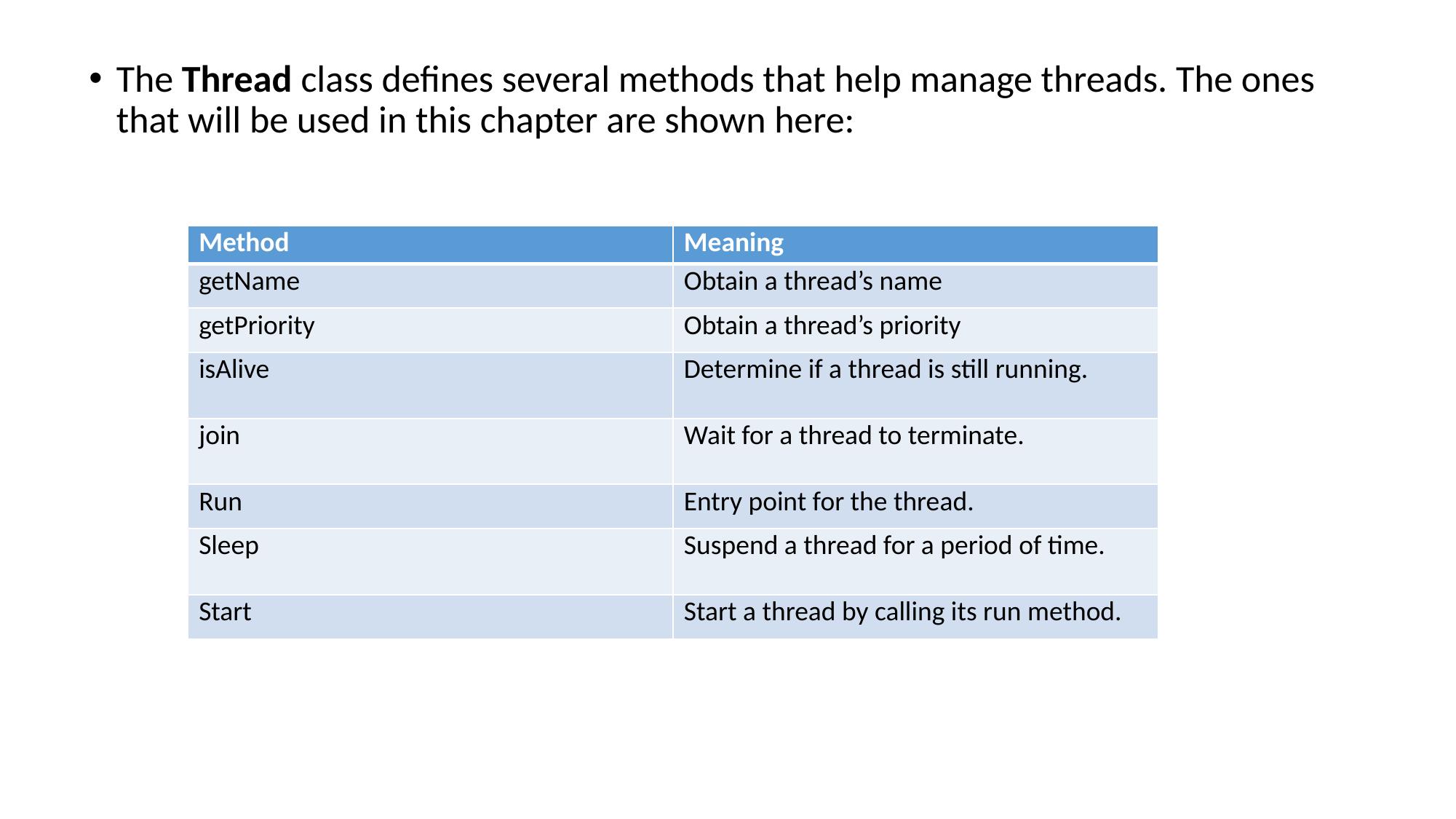

The Thread class defines several methods that help manage threads. The ones that will be used in this chapter are shown here:

| Method | Meaning |
| --- | --- |
| getName | Obtain a thread’s name |
| getPriority | Obtain a thread’s priority |
| isAlive | Determine if a thread is still running. |
| join | Wait for a thread to terminate. |
| Run | Entry point for the thread. |
| Sleep | Suspend a thread for a period of time. |
| Start | Start a thread by calling its run method. |